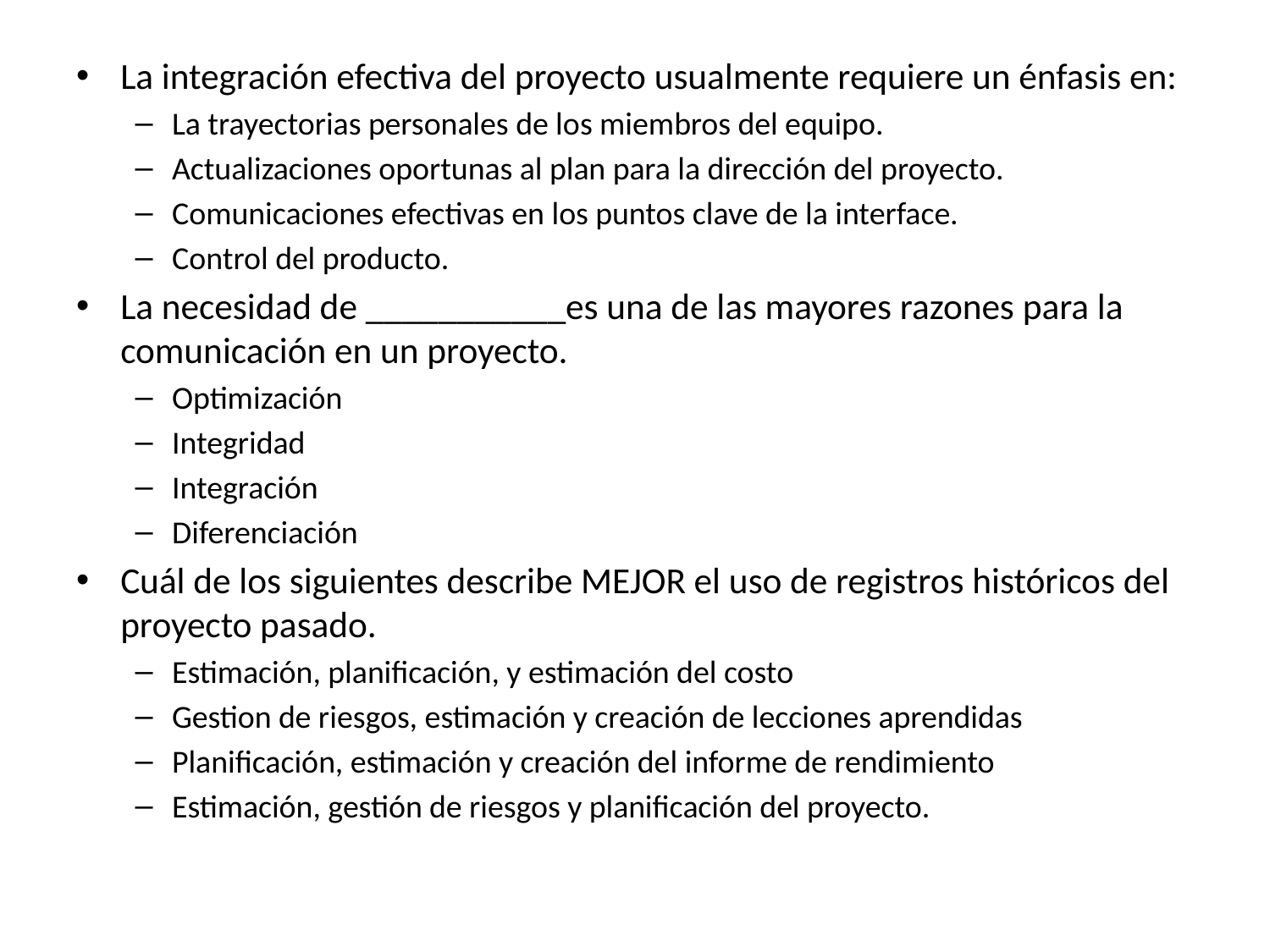

La integración efectiva del proyecto usualmente requiere un énfasis en:
La trayectorias personales de los miembros del equipo.
Actualizaciones oportunas al plan para la dirección del proyecto.
Comunicaciones efectivas en los puntos clave de la interface.
Control del producto.
La necesidad de ___________es una de las mayores razones para la comunicación en un proyecto.
Optimización
Integridad
Integración
Diferenciación
Cuál de los siguientes describe MEJOR el uso de registros históricos del proyecto pasado.
Estimación, planificación, y estimación del costo
Gestion de riesgos, estimación y creación de lecciones aprendidas
Planificación, estimación y creación del informe de rendimiento
Estimación, gestión de riesgos y planificación del proyecto.